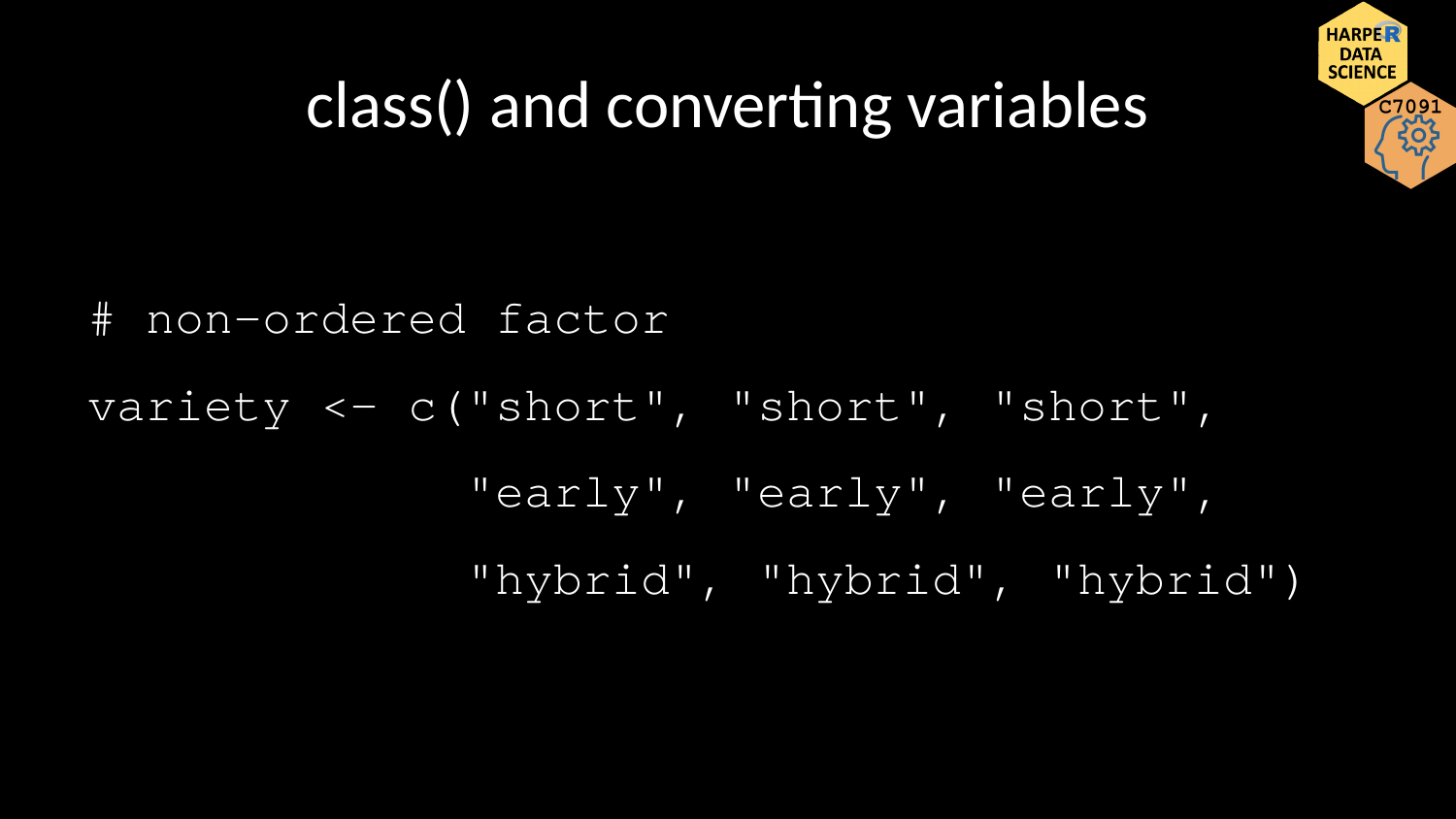

# class() and converting variables

# non-ordered factor
variety <- c("short", "short", "short",
             "early", "early", "early",
             "hybrid", "hybrid", "hybrid")